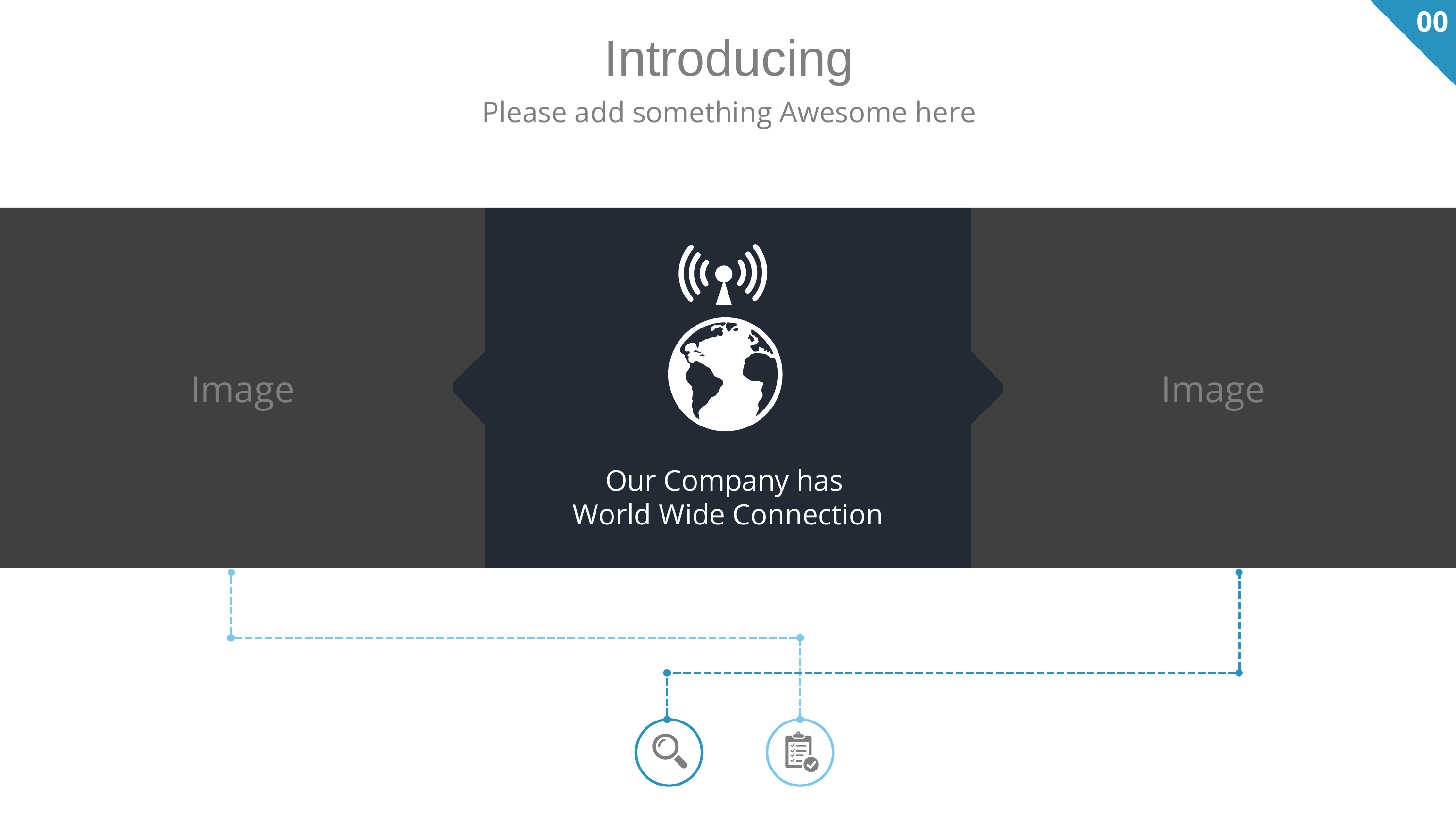

00
Introducing
Please add something Awesome here
Image

Image

Our Company has
World Wide Connection